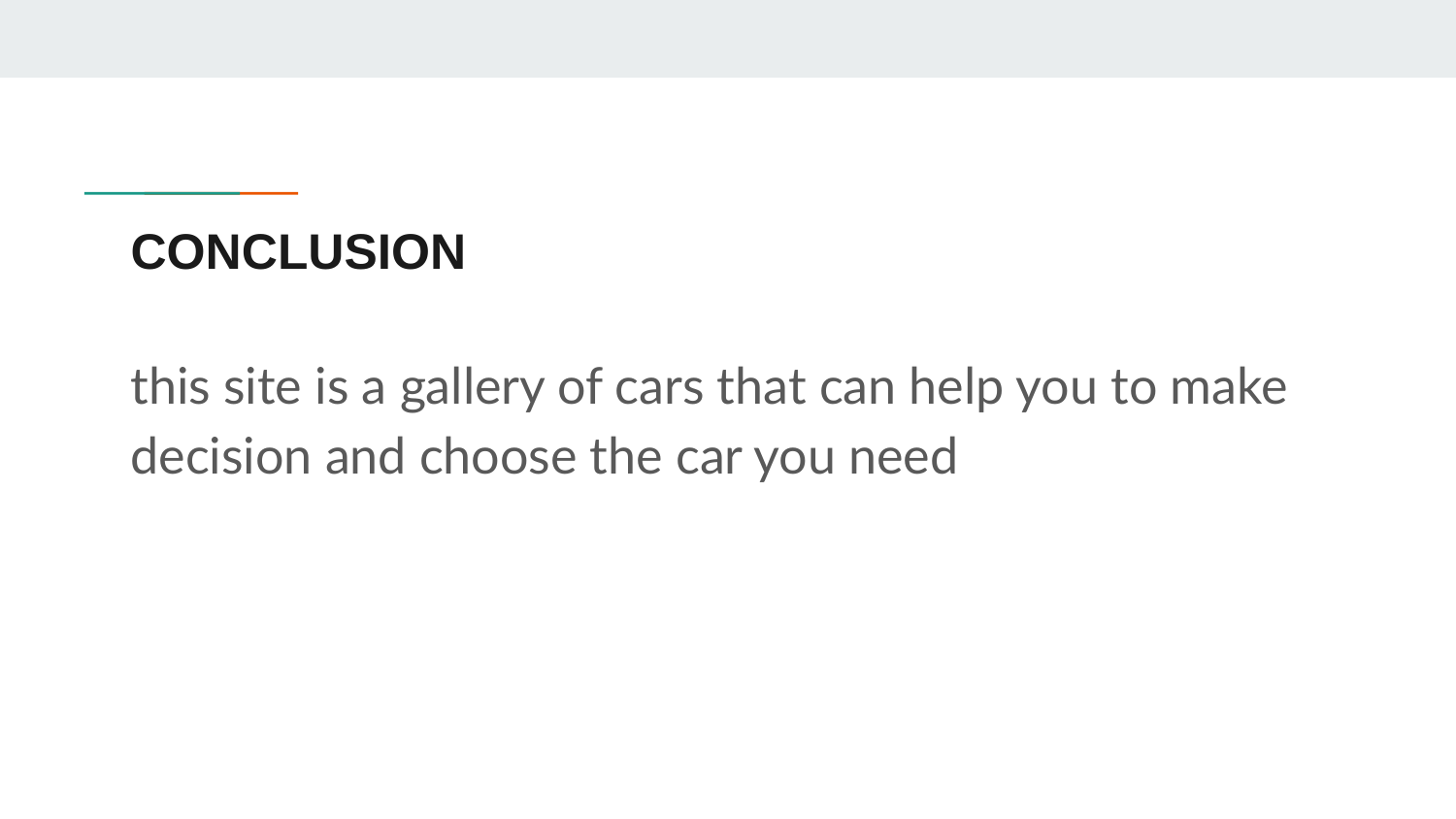

# CONCLUSION
this site is a gallery of cars that can help you to make decision and choose the car you need